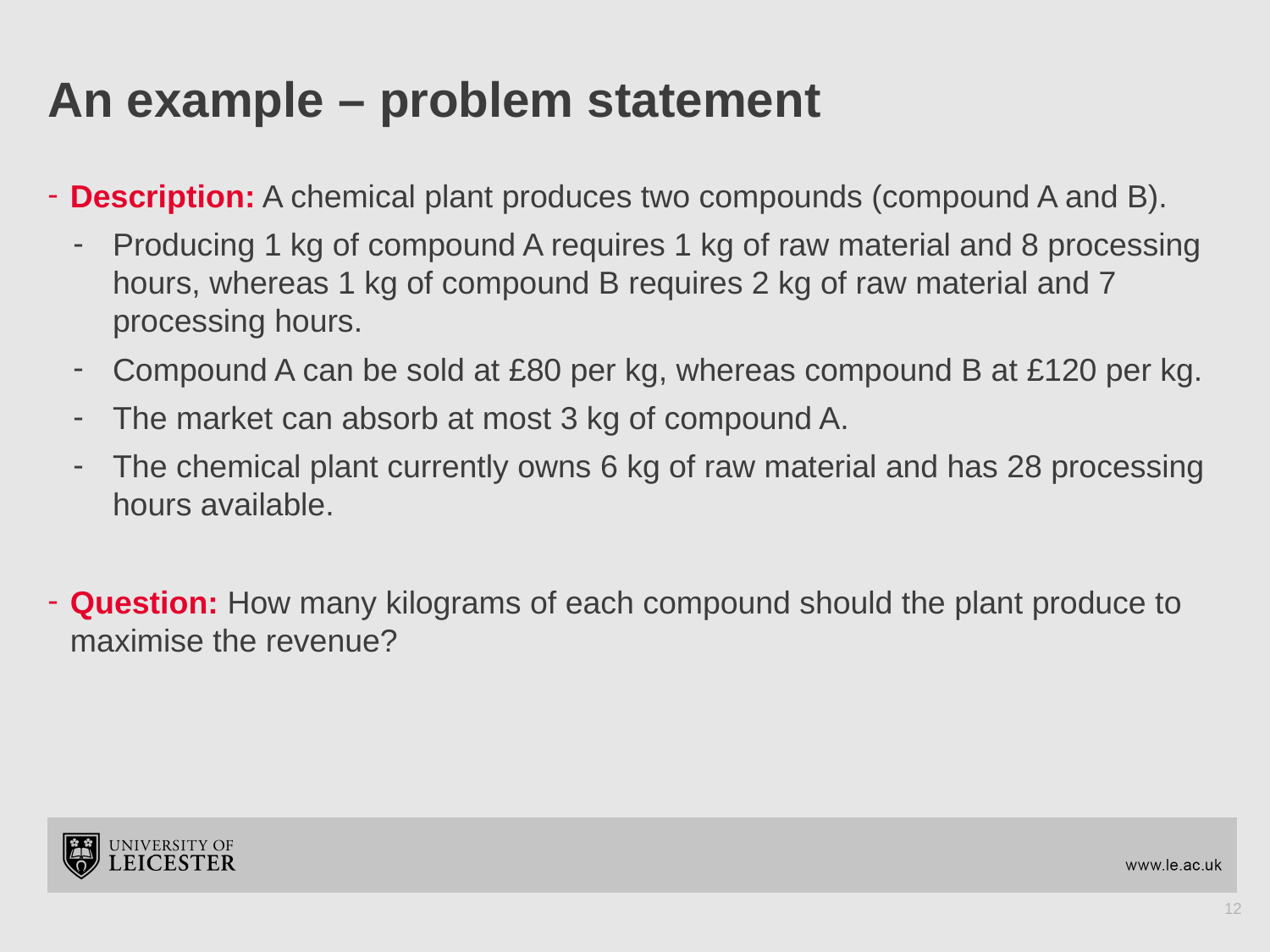

# An example – problem statement
Description: A chemical plant produces two compounds (compound A and B).
Producing 1 kg of compound A requires 1 kg of raw material and 8 processing hours, whereas 1 kg of compound B requires 2 kg of raw material and 7 processing hours.
Compound A can be sold at £80 per kg, whereas compound B at £120 per kg.
The market can absorb at most 3 kg of compound A.
The chemical plant currently owns 6 kg of raw material and has 28 processing hours available.

Question: How many kilograms of each compound should the plant produce to maximise the revenue?

12